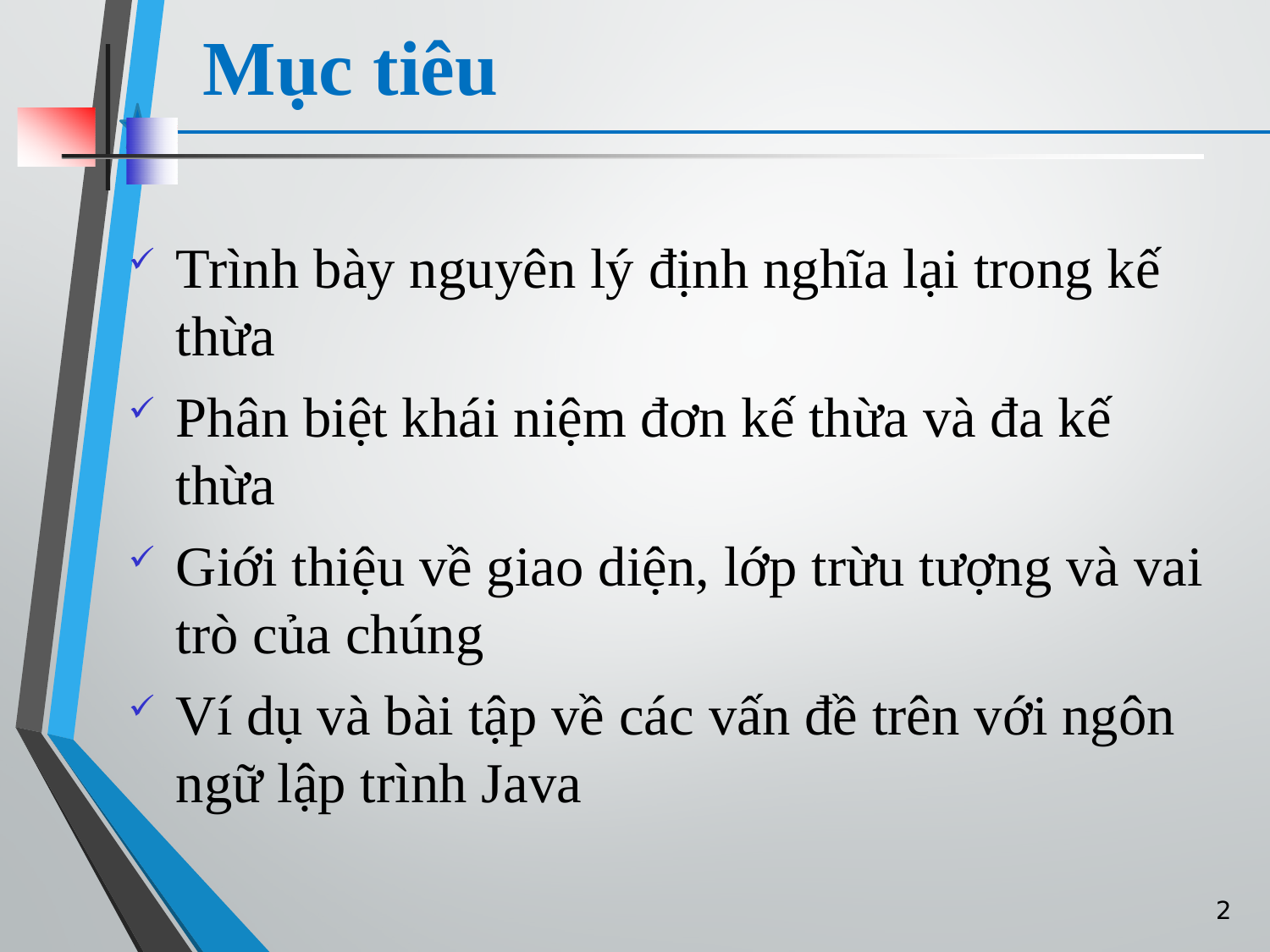

# Mục tiêu

Trình bày nguyên lý định nghĩa lại trong kế  thừa
Phân biệt khái niệm đơn kế thừa và đa kế  thừa
Giới thiệu về giao diện, lớp trừu tượng và vai  trò của chúng
Ví dụ và bài tập về các vấn đề trên với ngôn  ngữ lập trình Java
2